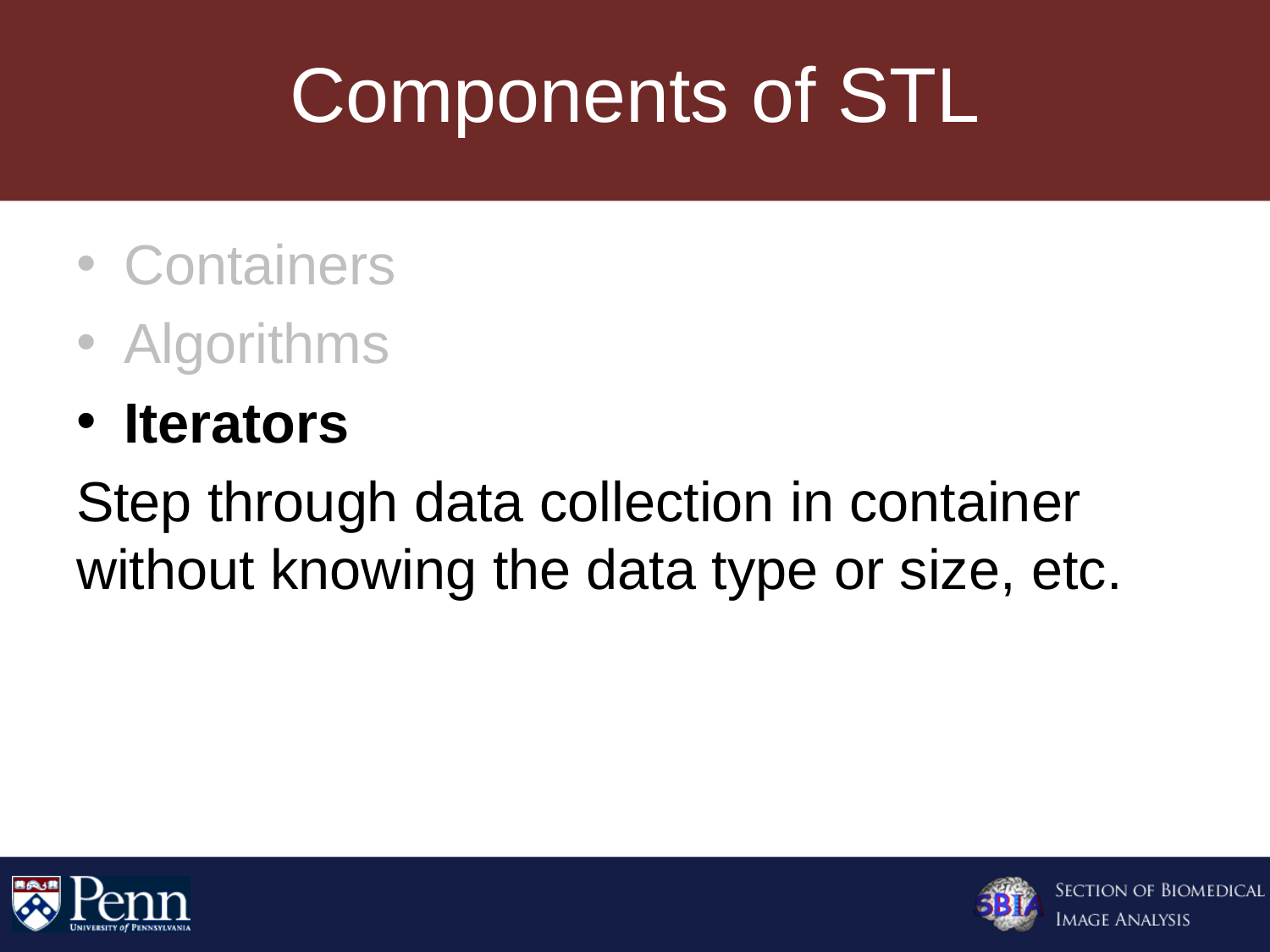

# Components of STL
Containers
Algorithms
Iterators
Step through data collection in container without knowing the data type or size, etc.